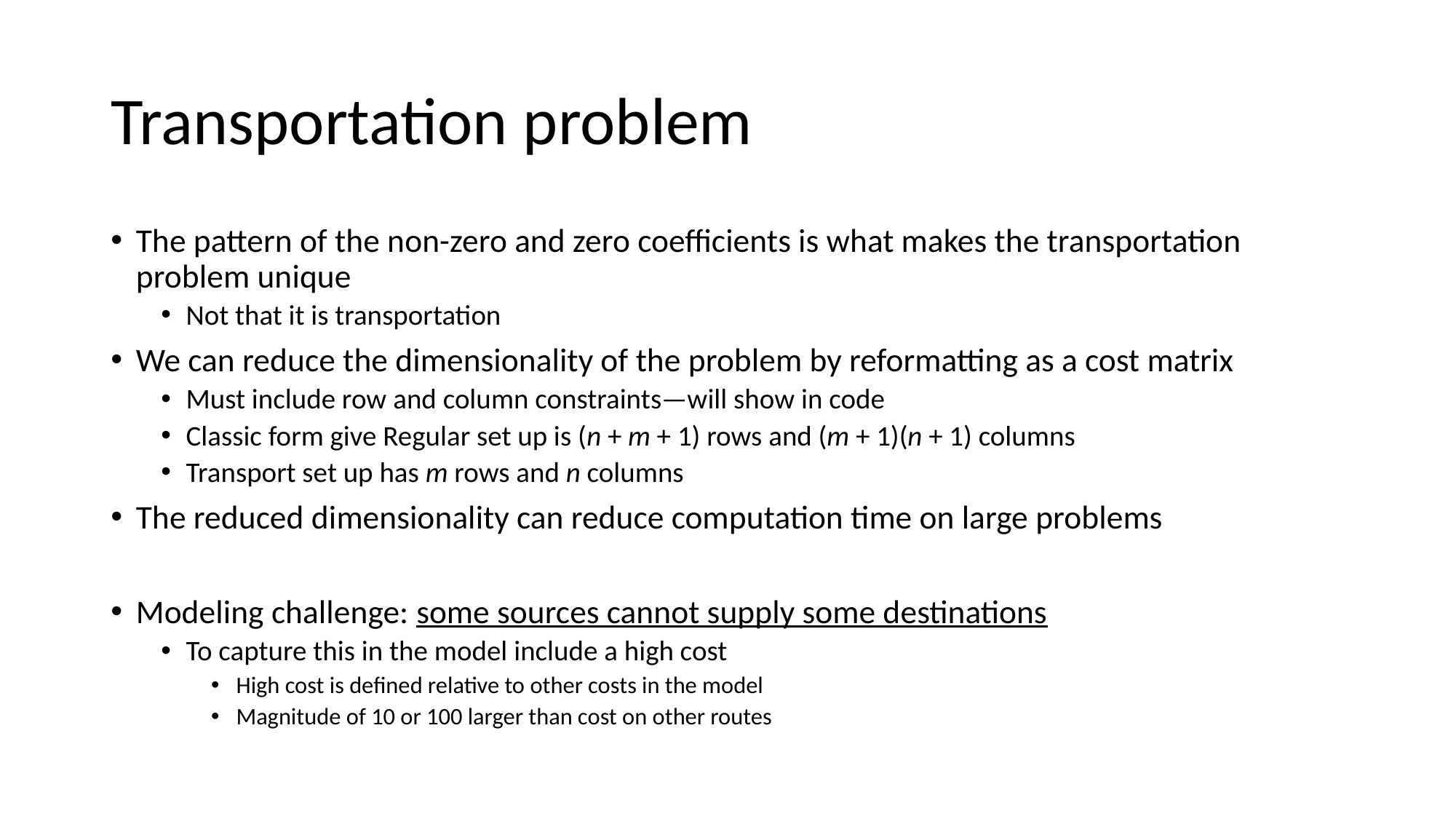

# Transportation problem
The pattern of the non-zero and zero coefficients is what makes the transportation problem unique
Not that it is transportation
We can reduce the dimensionality of the problem by reformatting as a cost matrix
Must include row and column constraints—will show in code
Classic form give Regular set up is (n + m + 1) rows and (m + 1)(n + 1) columns
Transport set up has m rows and n columns
The reduced dimensionality can reduce computation time on large problems

Modeling challenge: some sources cannot supply some destinations
To capture this in the model include a high cost
High cost is defined relative to other costs in the model
Magnitude of 10 or 100 larger than cost on other routes